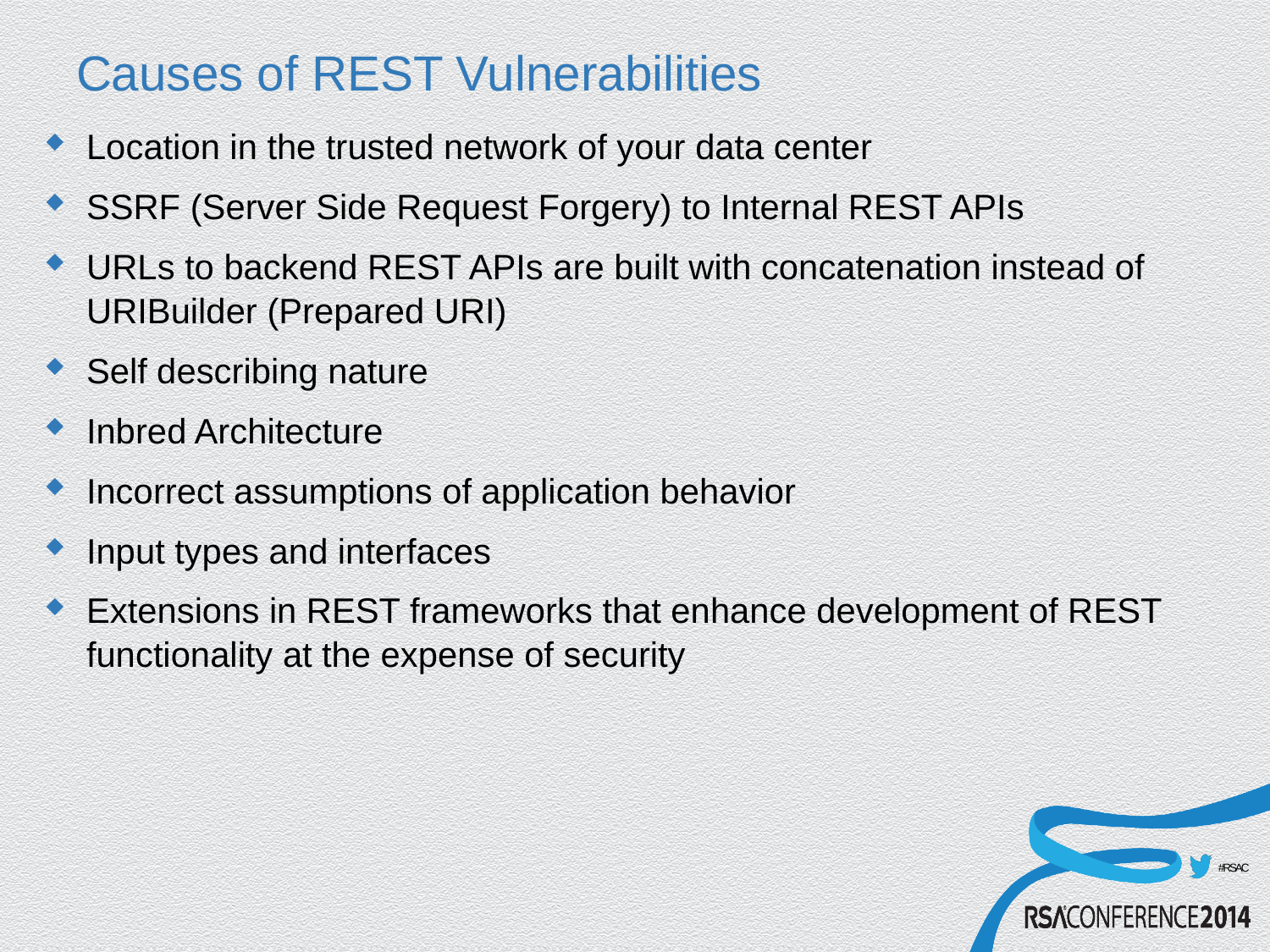

# Causes of REST Vulnerabilities
Location in the trusted network of your data center
SSRF (Server Side Request Forgery) to Internal REST APIs
URLs to backend REST APIs are built with concatenation instead of URIBuilder (Prepared URI)
Self describing nature
Inbred Architecture
Incorrect assumptions of application behavior
Input types and interfaces
Extensions in REST frameworks that enhance development of REST functionality at the expense of security